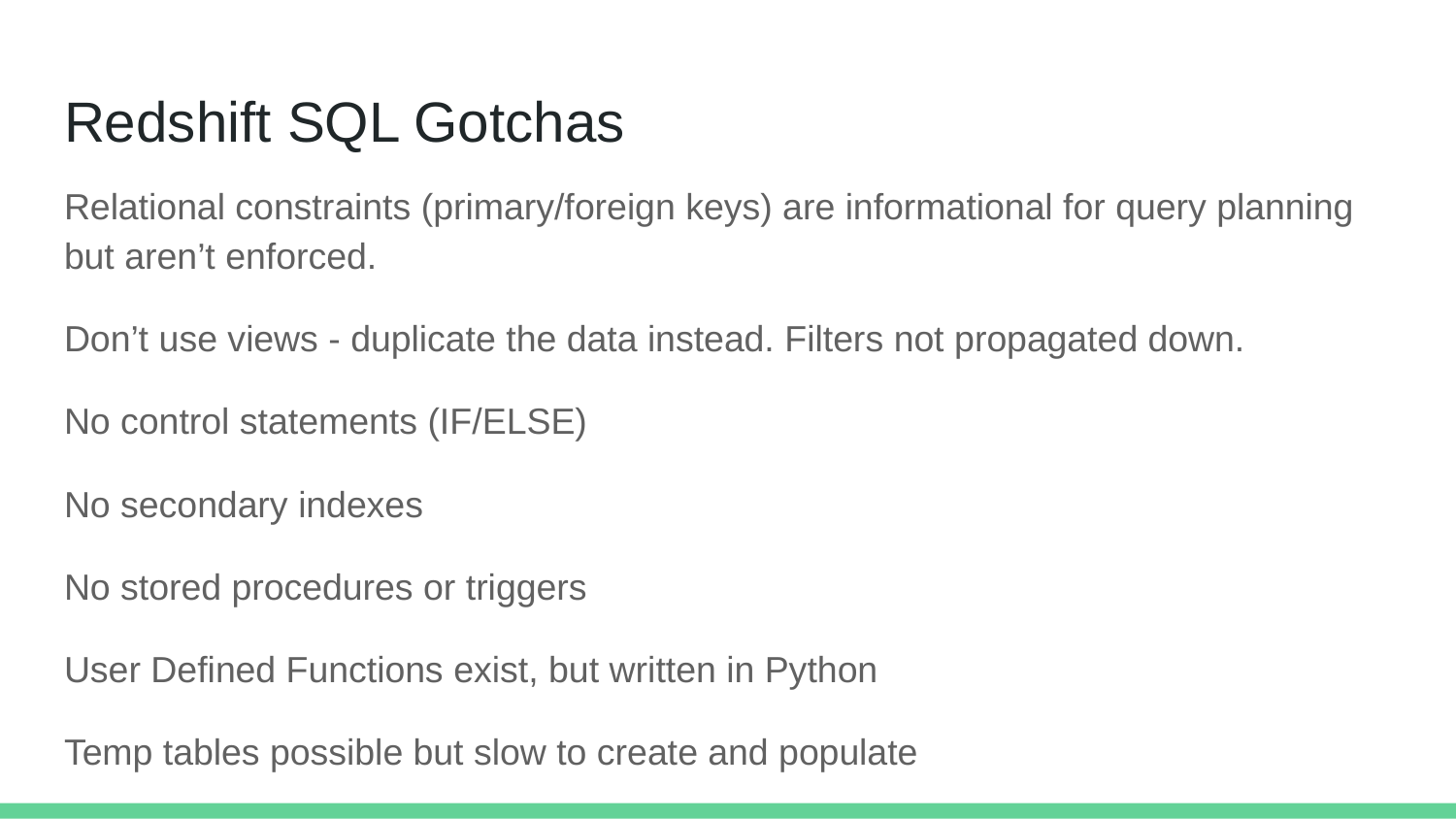

# Redshift SQL Gotchas
Relational constraints (primary/foreign keys) are informational for query planning but aren’t enforced.
Don’t use views - duplicate the data instead. Filters not propagated down.
No control statements (IF/ELSE)
No secondary indexes
No stored procedures or triggers
User Defined Functions exist, but written in Python
Temp tables possible but slow to create and populate